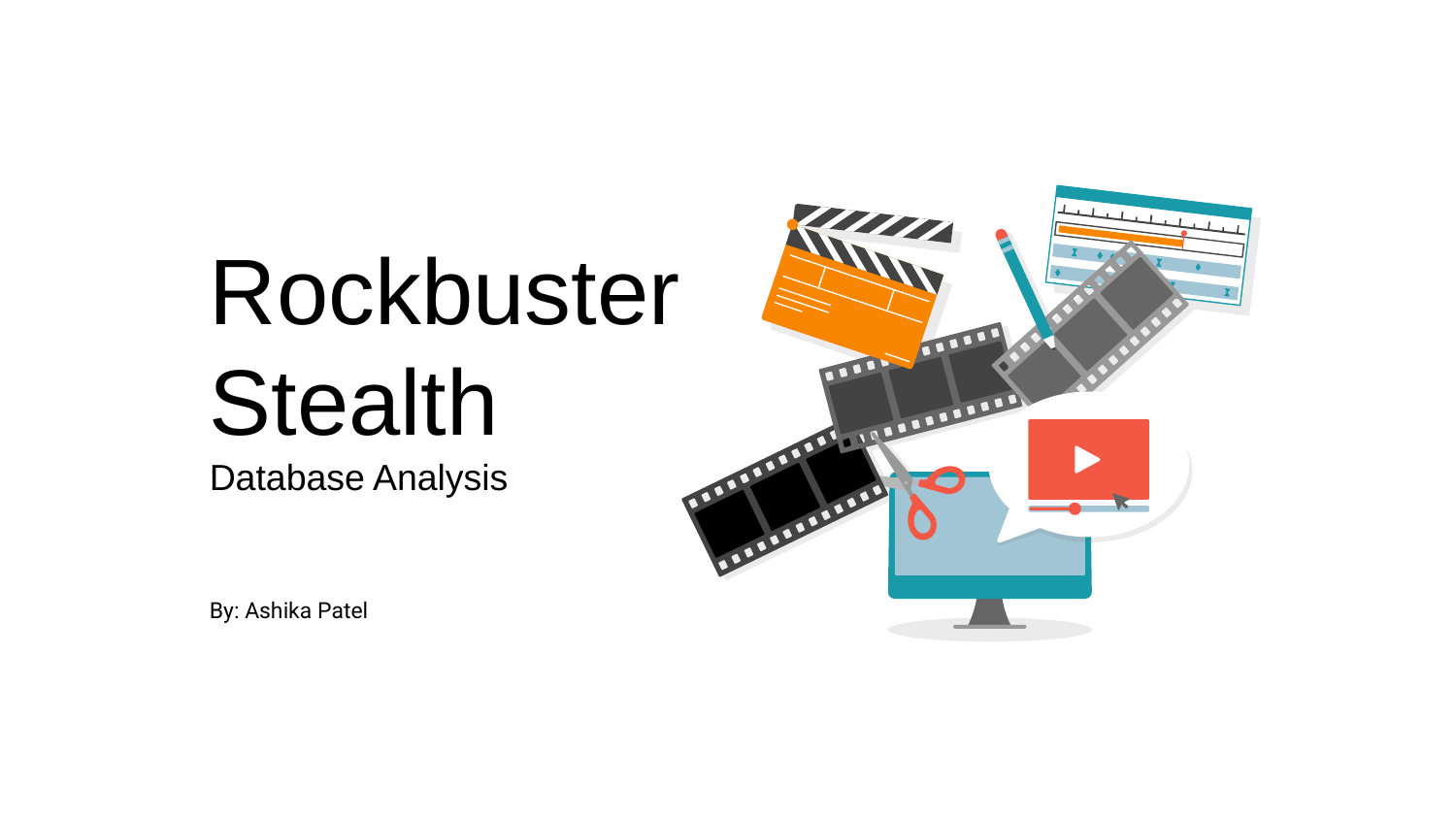

# Rockbuster Stealth Database Analysis
By: Ashika Patel